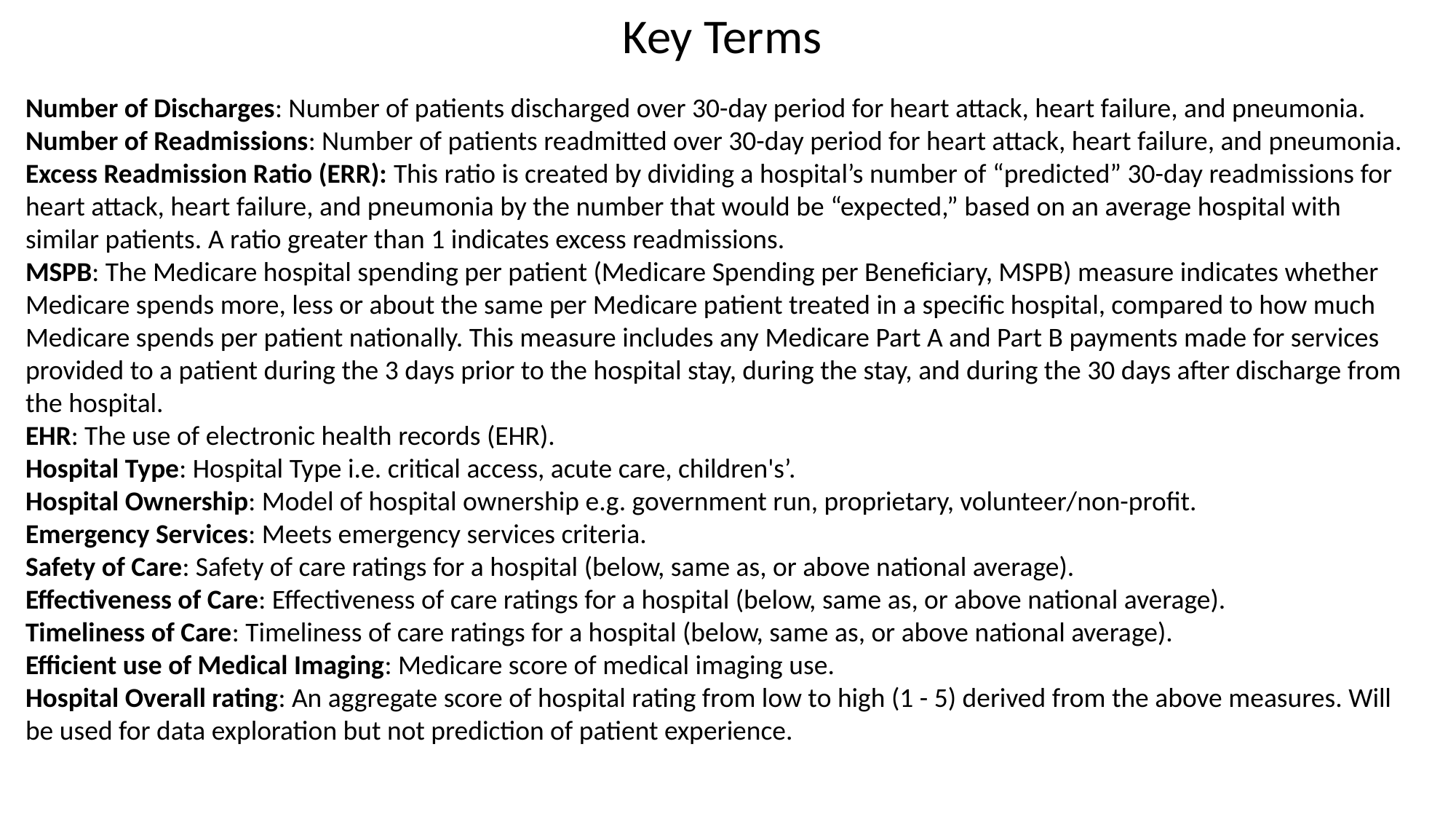

Key Terms
Number of Discharges: Number of patients discharged over 30-day period for heart attack, heart failure, and pneumonia.
Number of Readmissions: Number of patients readmitted over 30-day period for heart attack, heart failure, and pneumonia.
Excess Readmission Ratio (ERR): This ratio is created by dividing a hospital’s number of “predicted” 30-day readmissions for heart attack, heart failure, and pneumonia by the number that would be “expected,” based on an average hospital with similar patients. A ratio greater than 1 indicates excess readmissions.
MSPB: The Medicare hospital spending per patient (Medicare Spending per Beneficiary, MSPB) measure indicates whether Medicare spends more, less or about the same per Medicare patient treated in a specific hospital, compared to how much Medicare spends per patient nationally. This measure includes any Medicare Part A and Part B payments made for services provided to a patient during the 3 days prior to the hospital stay, during the stay, and during the 30 days after discharge from the hospital.
EHR: The use of electronic health records (EHR).
Hospital Type: Hospital Type i.e. critical access, acute care, children's’.
Hospital Ownership: Model of hospital ownership e.g. government run, proprietary, volunteer/non-profit.
Emergency Services: Meets emergency services criteria.
Safety of Care: Safety of care ratings for a hospital (below, same as, or above national average).
Effectiveness of Care: Effectiveness of care ratings for a hospital (below, same as, or above national average).
Timeliness of Care: Timeliness of care ratings for a hospital (below, same as, or above national average).
Efficient use of Medical Imaging: Medicare score of medical imaging use.
Hospital Overall rating: An aggregate score of hospital rating from low to high (1 - 5) derived from the above measures. Will be used for data exploration but not prediction of patient experience.